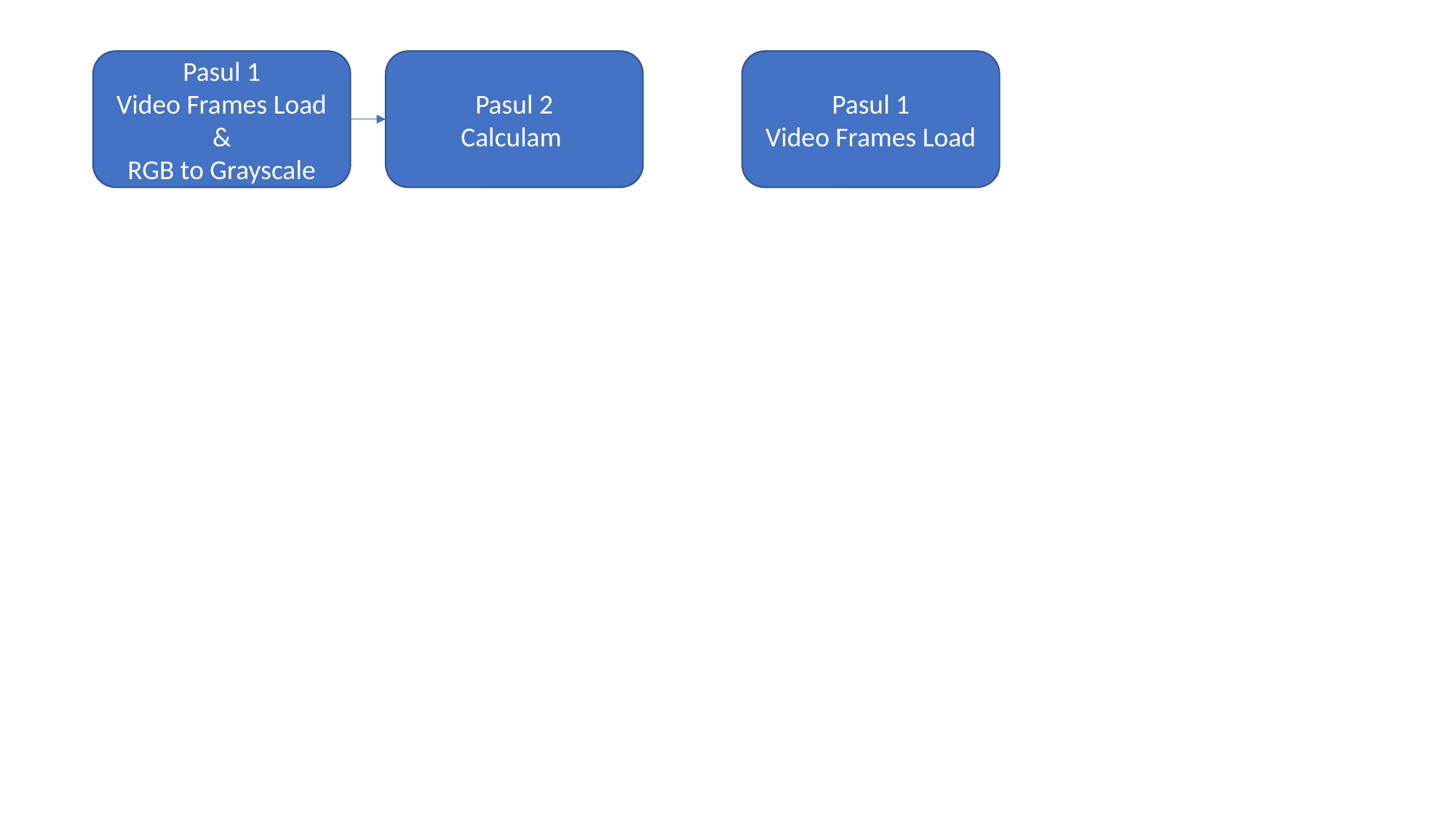

Pasul 1
Video Frames Load
&
RGB to Grayscale
Pasul 2
Calculam
Pasul 1
Video Frames Load